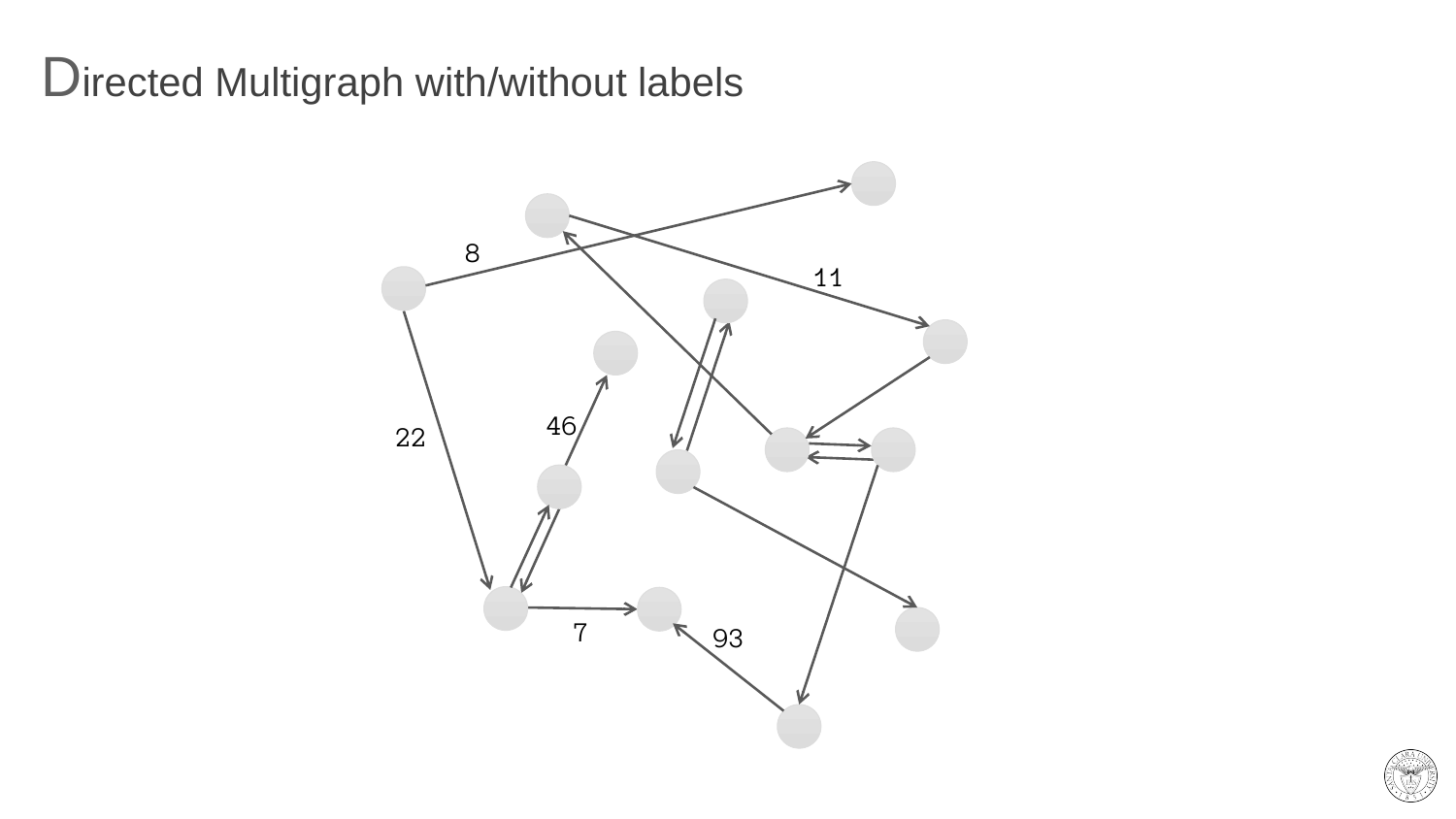

Directed Multigraph with/without labels

8
11

46
22

7

93